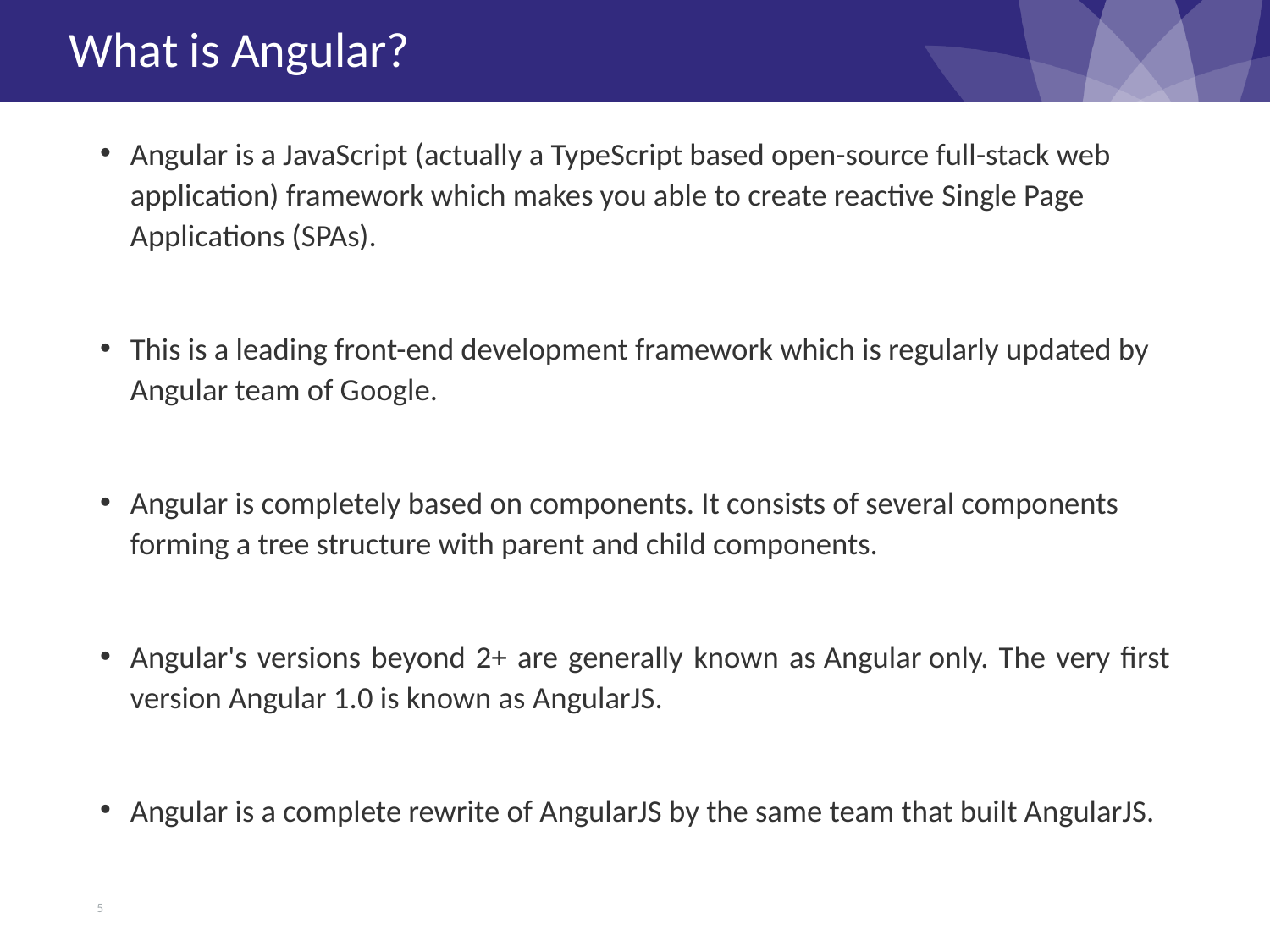

# What is Angular?
Angular is a JavaScript (actually a TypeScript based open-source full-stack web application) framework which makes you able to create reactive Single Page Applications (SPAs).

This is a leading front-end development framework which is regularly updated by Angular team of Google.

Angular is completely based on components. It consists of several components forming a tree structure with parent and child components.

Angular's versions beyond 2+ are generally known as Angular only. The very first version Angular 1.0 is known as AngularJS.

Angular is a complete rewrite of AngularJS by the same team that built AngularJS.